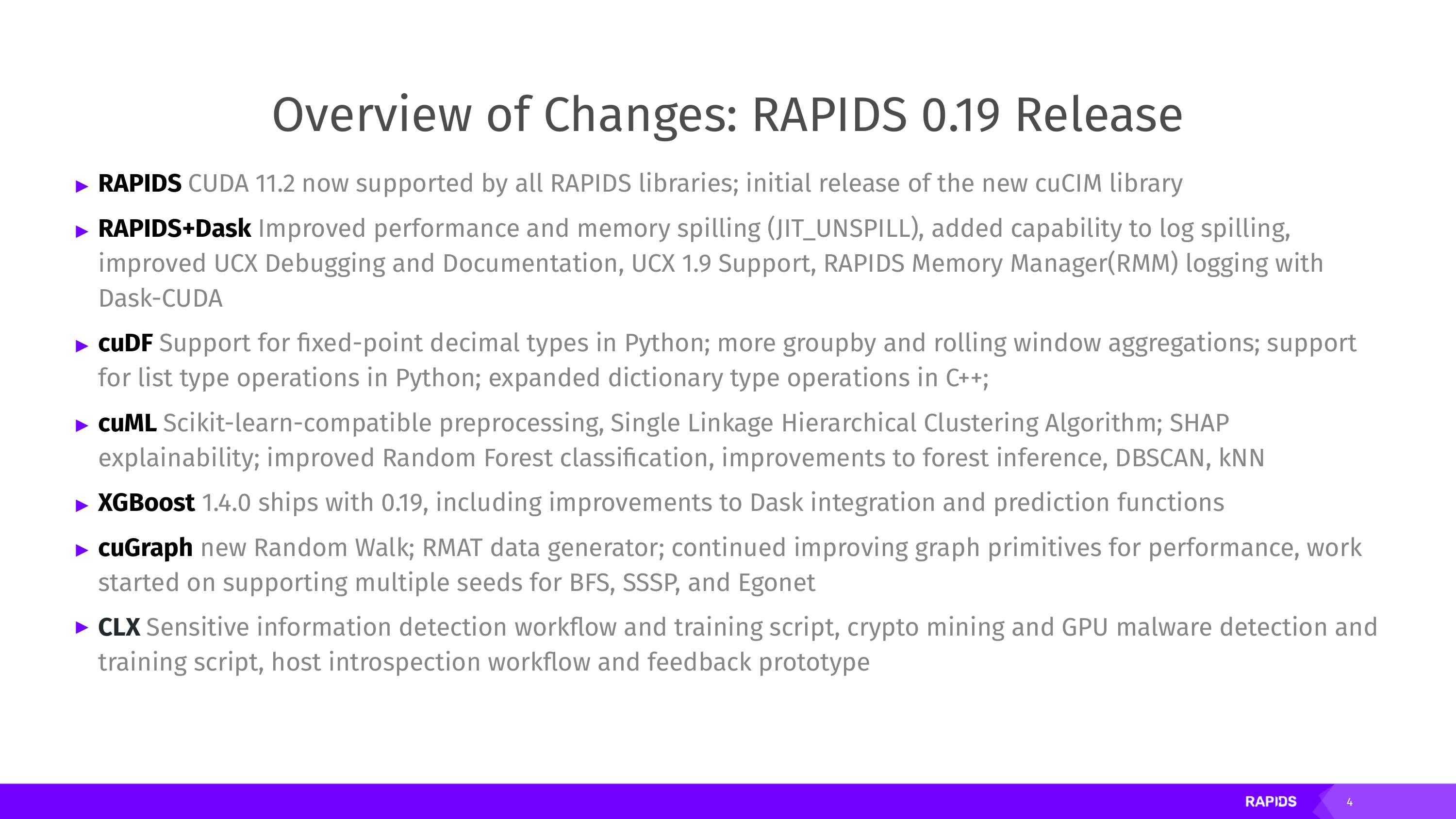

# Overview of Changes: RAPIDS 0.19 Release
RAPIDS CUDA 11.2 now supported by all RAPIDS libraries; initial release of the new cuCIM library
RAPIDS+Dask Improved performance and memory spilling (JIT_UNSPILL), added capability to log spilling, improved UCX Debugging and Documentation, UCX 1.9 Support, RAPIDS Memory Manager(RMM) logging with Dask-CUDA
cuDF Support for fixed-point decimal types in Python; more groupby and rolling window aggregations; support for list type operations in Python; expanded dictionary type operations in C++;
cuML Scikit-learn-compatible preprocessing, Single Linkage Hierarchical Clustering Algorithm; SHAP explainability; improved Random Forest classification, improvements to forest inference, DBSCAN, kNN
XGBoost 1.4.0 ships with 0.19, including improvements to Dask integration and prediction functions
cuGraph new Random Walk; RMAT data generator; continued improving graph primitives for performance, work started on supporting multiple seeds for BFS, SSSP, and Egonet
CLX Sensitive information detection workflow and training script, crypto mining and GPU malware detection and training script, host introspection workflow and feedback prototype